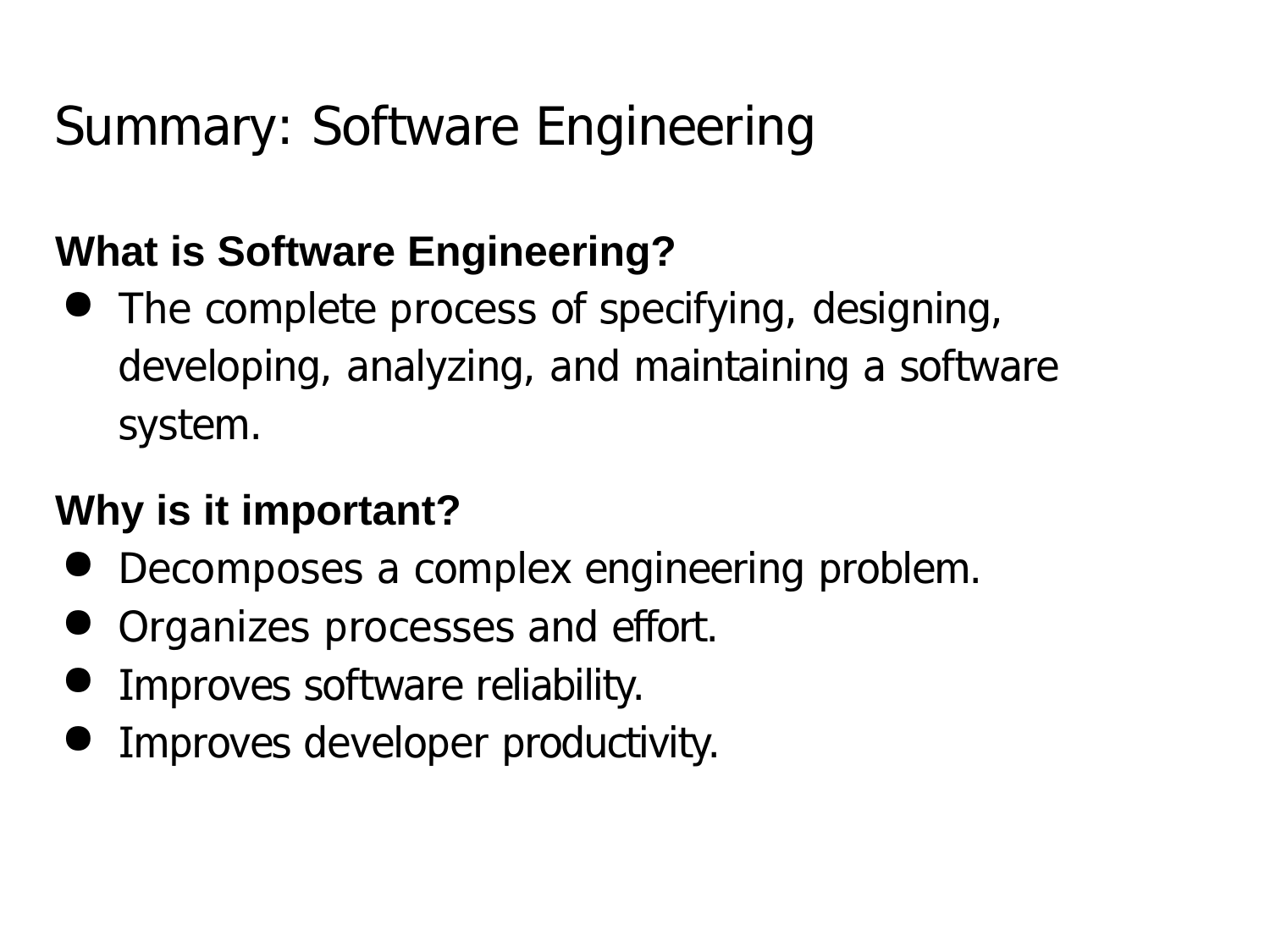

# Summary: Software Engineering
What is Software Engineering?
The complete process of specifying, designing,  developing, analyzing, and maintaining a software system.
Why is it important?
Decomposes a complex engineering problem.
Organizes processes and effort.
Improves software reliability.
Improves developer productivity.